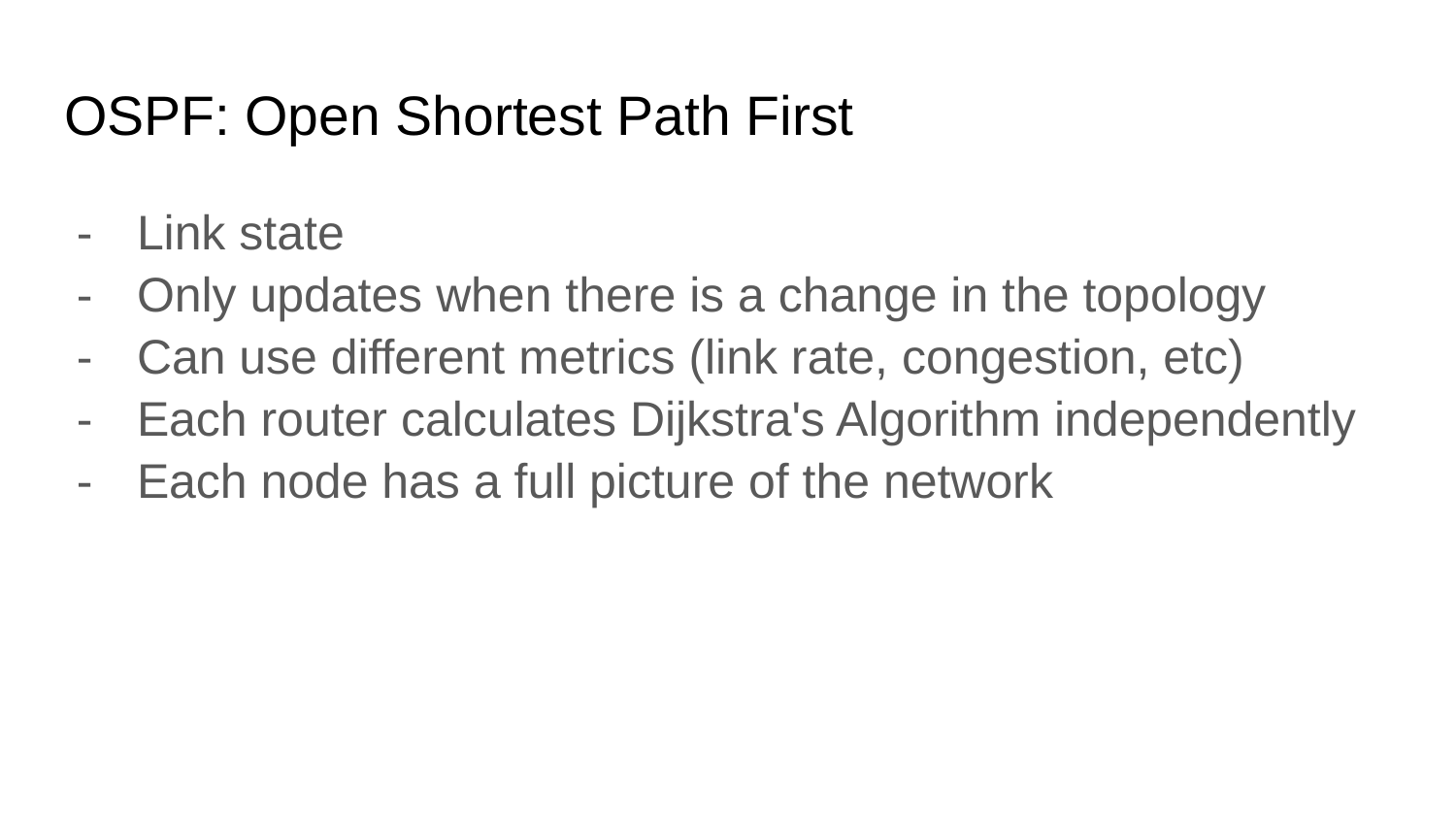

# OSPF: Open Shortest Path First
Link state
Only updates when there is a change in the topology
Can use different metrics (link rate, congestion, etc)
Each router calculates Dijkstra's Algorithm independently
Each node has a full picture of the network